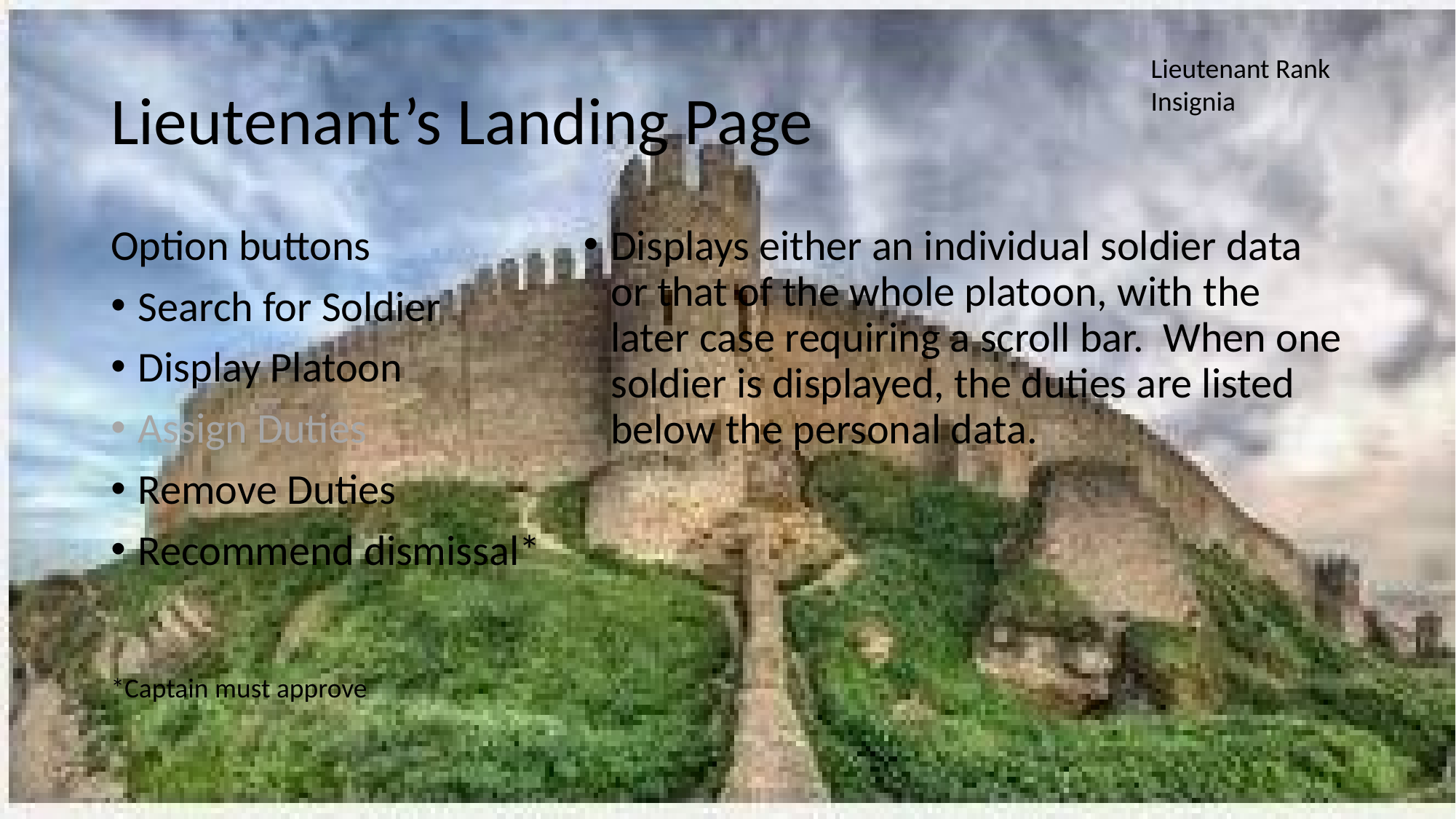

# Lieutenant’s Landing Page
Lieutenant Rank Insignia
Option buttons
Search for Soldier
Display Platoon
Assign Duties
Remove Duties
Recommend dismissal*
Displays either an individual soldier data or that of the whole platoon, with the later case requiring a scroll bar.  When one soldier is displayed, the duties are listed below the personal data.
*Captain must approve